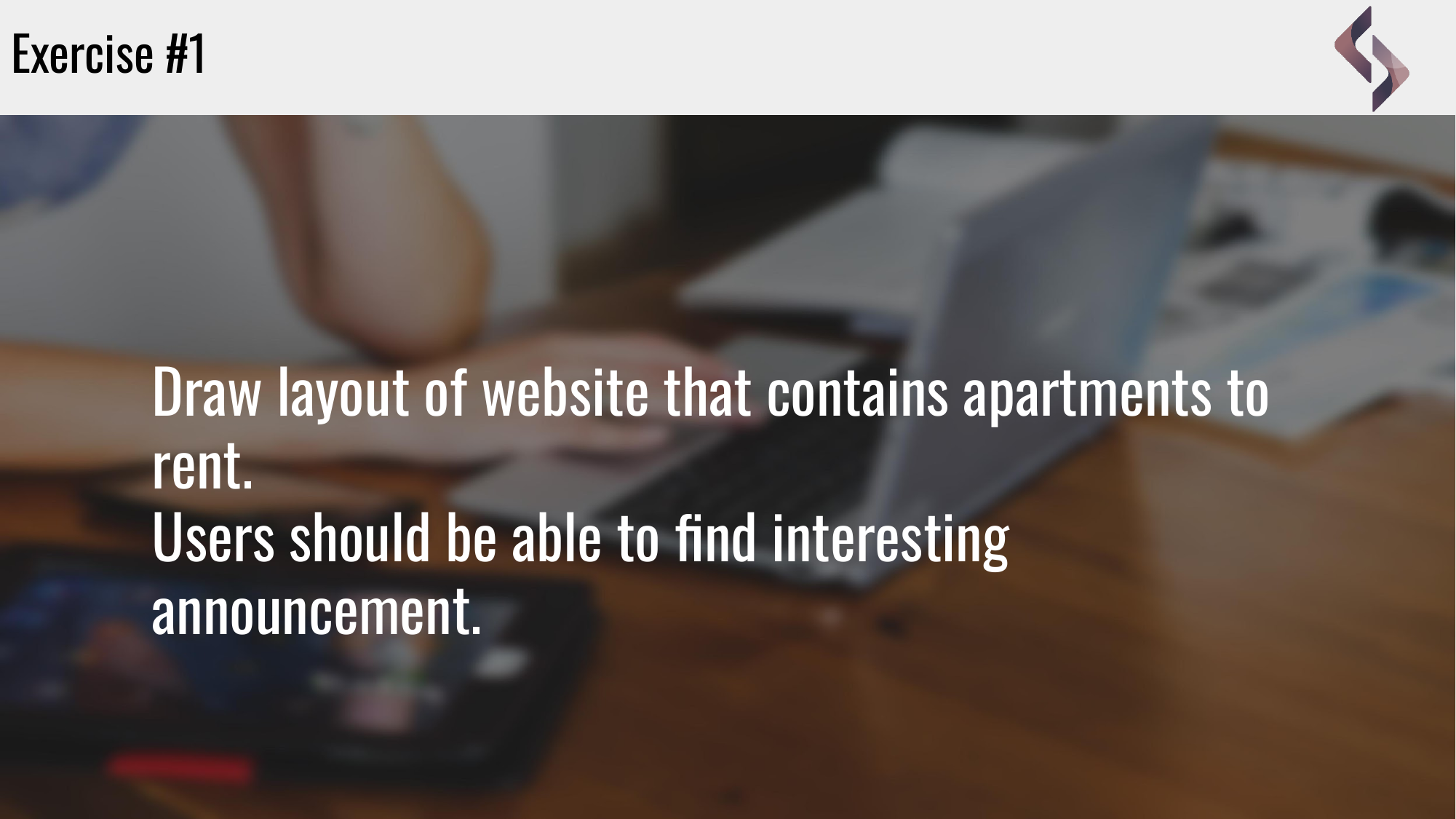

# Exercise #1

Draw layout of website that contains apartments to rent.
Users should be able to find interesting announcement.